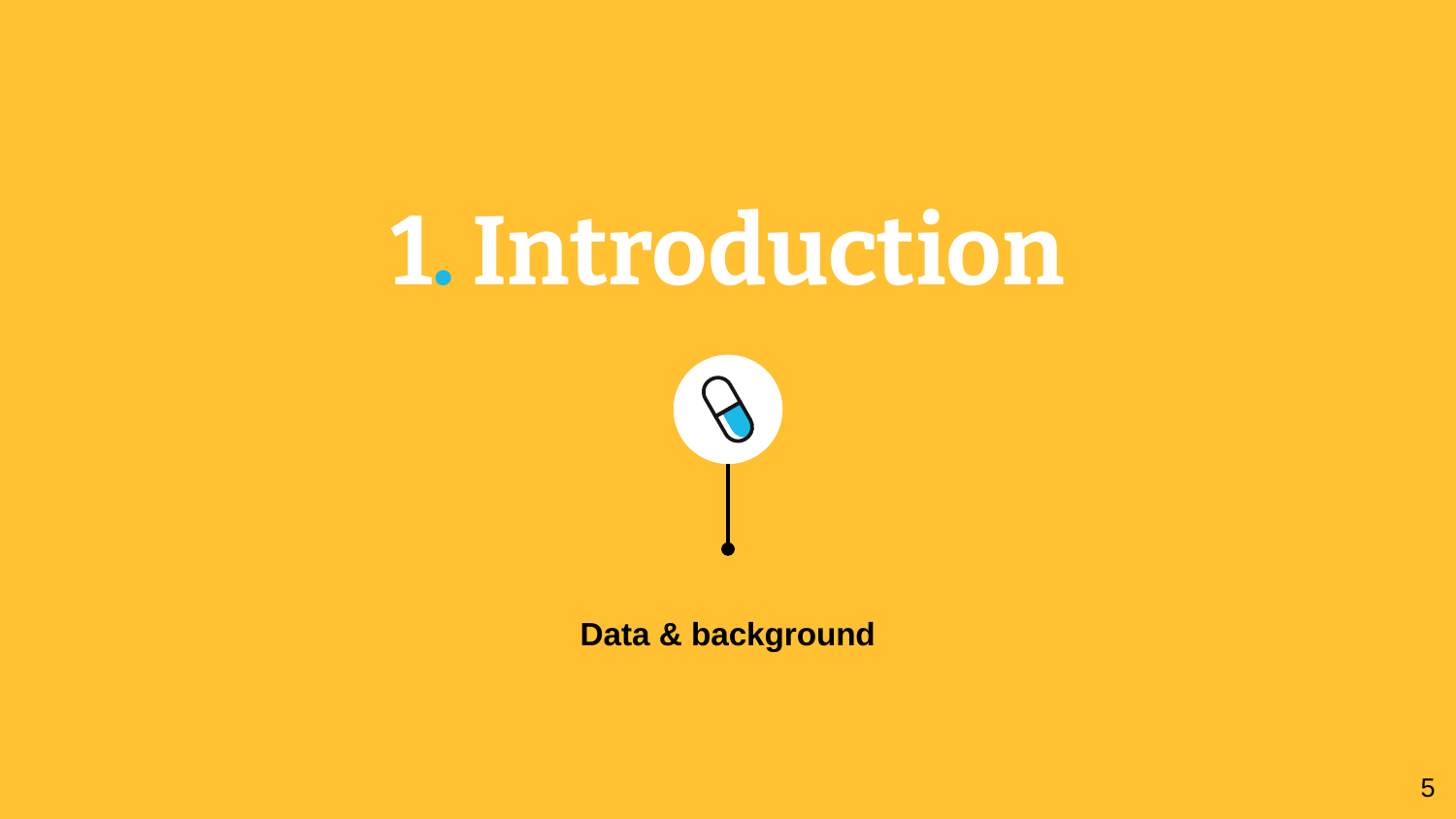

# 1. Introduction

Data & background
5